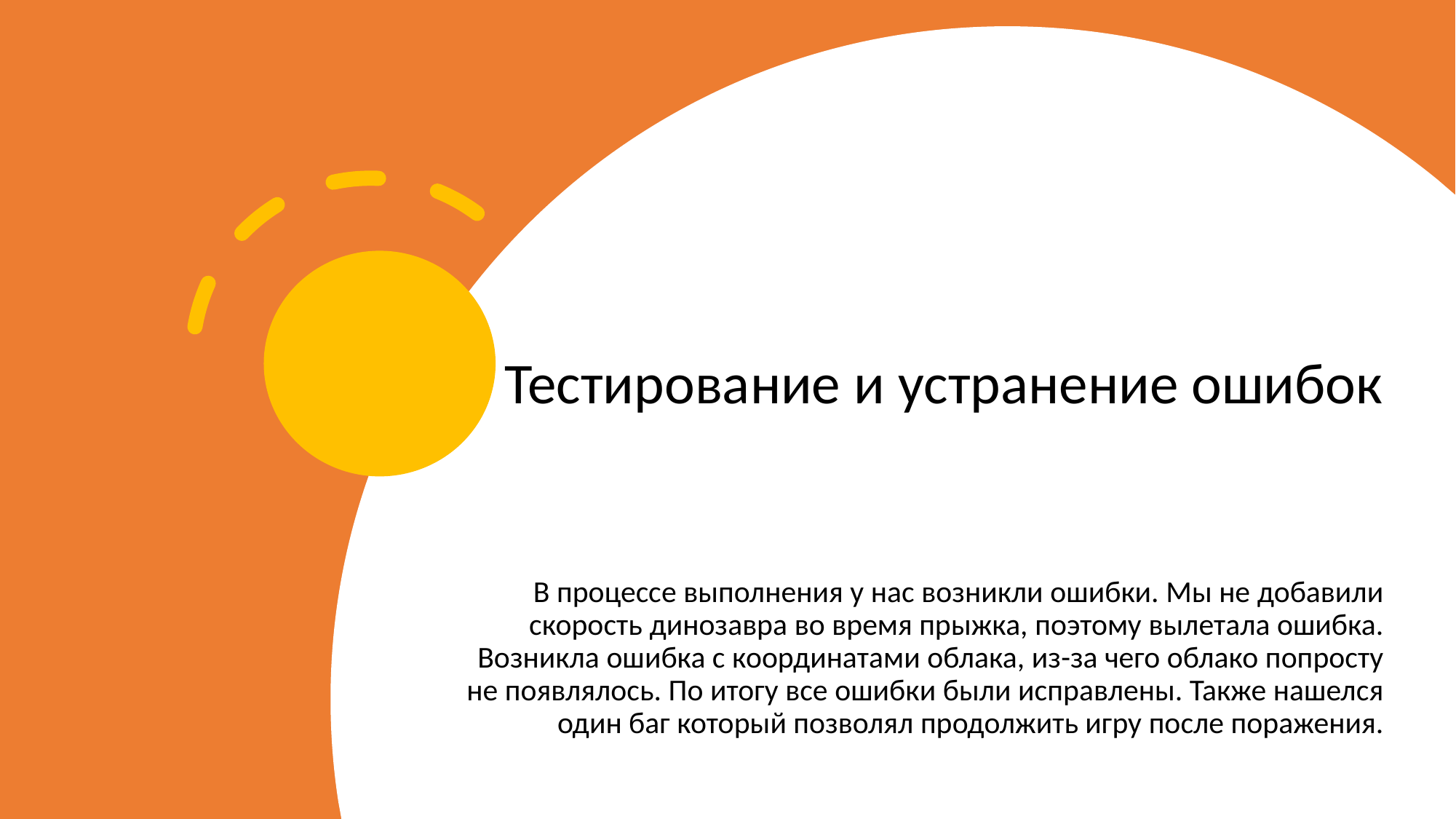

# Тестирование и устранение ошибок

В процессе выполнения у нас возникли ошибки. Мы не добавили скорость динозавра во время прыжка, поэтому вылетала ошибка. Возникла ошибка с координатами облака, из-за чего облако попросту не появлялось. По итогу все ошибки были исправлены. Также нашелся один баг который позволял продолжить игру после поражения.